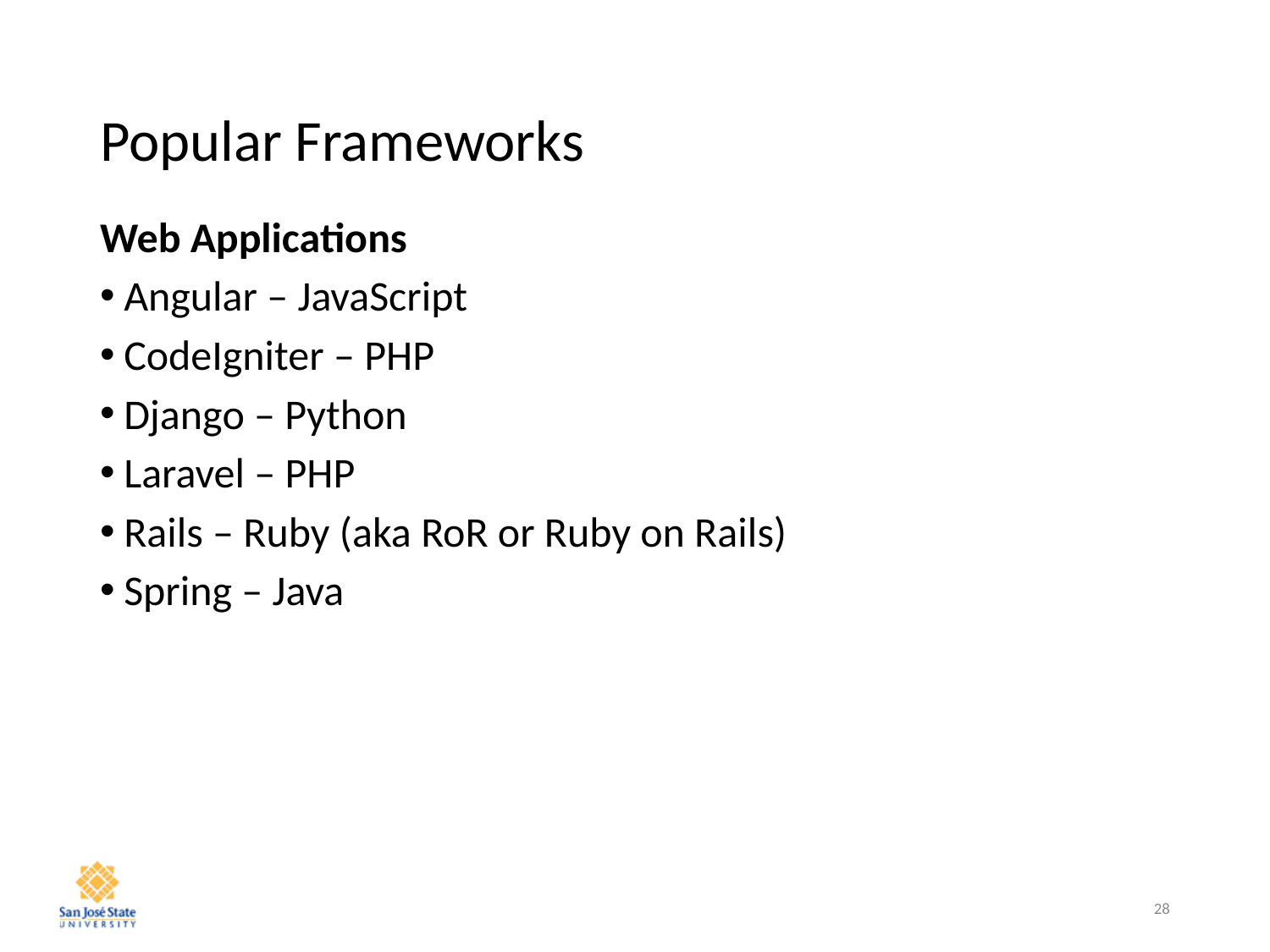

# Popular Frameworks
Web Applications
Angular – JavaScript
CodeIgniter – PHP
Django – Python
Laravel – PHP
Rails – Ruby (aka RoR or Ruby on Rails)
Spring – Java
28